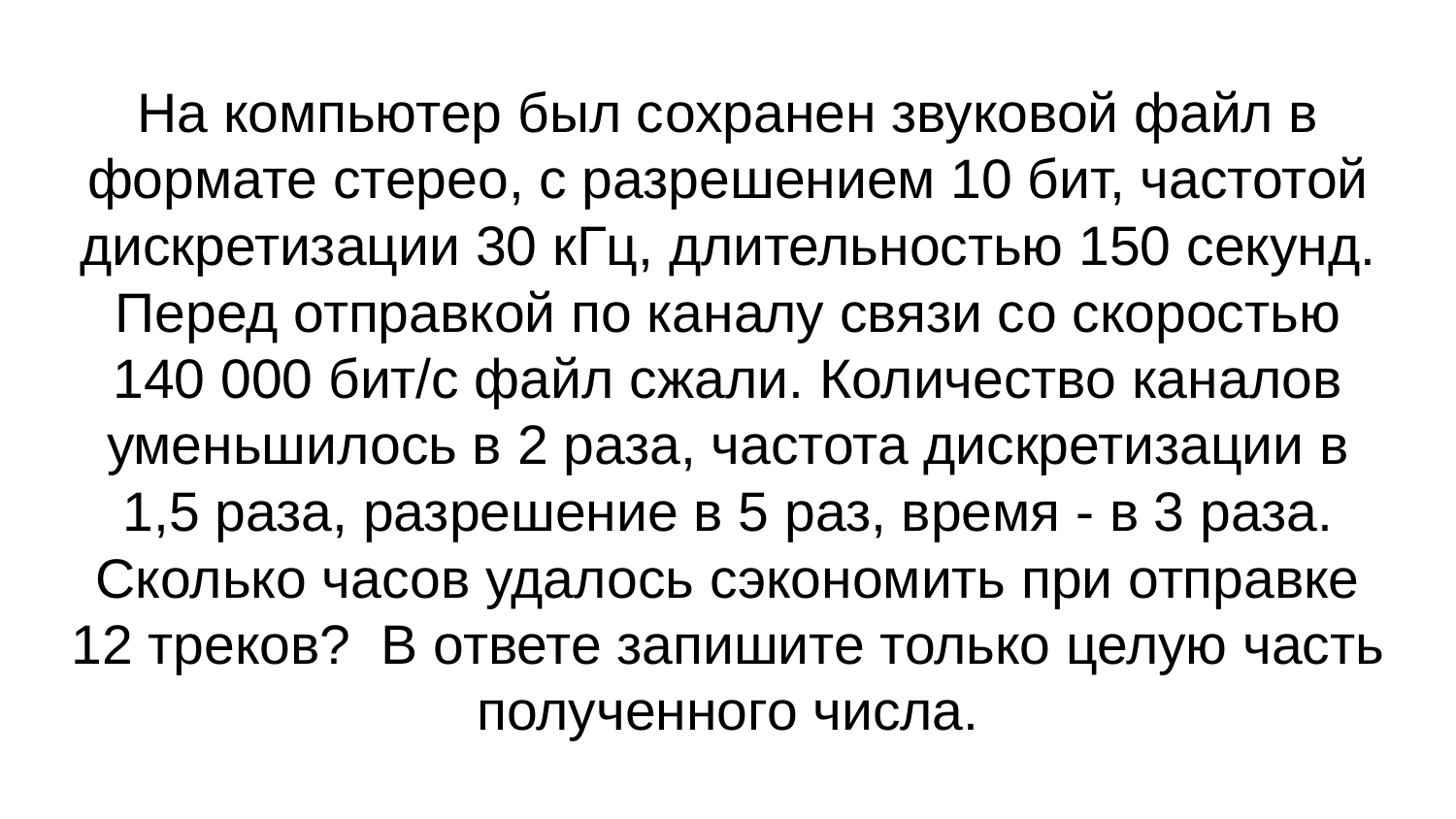

# На компьютер был сохранен звуковой файл в формате стерео, с разрешением 10 бит, частотой дискретизации 30 кГц, длительностью 150 секунд. Перед отправкой по каналу связи со скоростью 140 000 бит/с файл сжали. Количество каналов уменьшилось в 2 раза, частота дискретизации в 1,5 раза, разрешение в 5 раз, время - в 3 раза. Сколько часов удалось сэкономить при отправке 12 треков?  В ответе запишите только целую часть полученного числа.